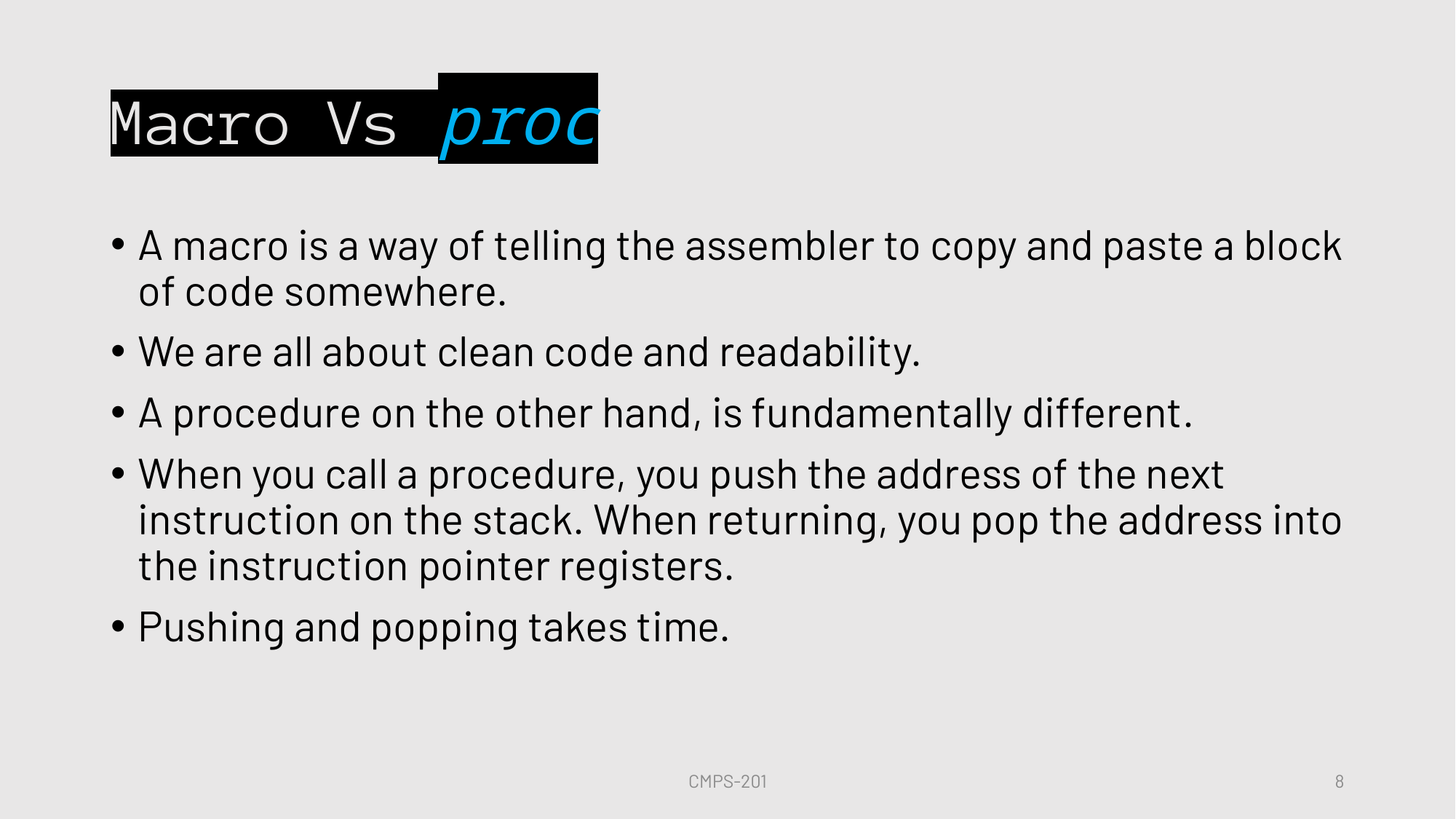

# Macro Vs proc
A macro is a way of telling the assembler to copy and paste a block of code somewhere.
We are all about clean code and readability.
A procedure on the other hand, is fundamentally different.
When you call a procedure, you push the address of the next instruction on the stack. When returning, you pop the address into the instruction pointer registers.
Pushing and popping takes time.
CMPS-201
8